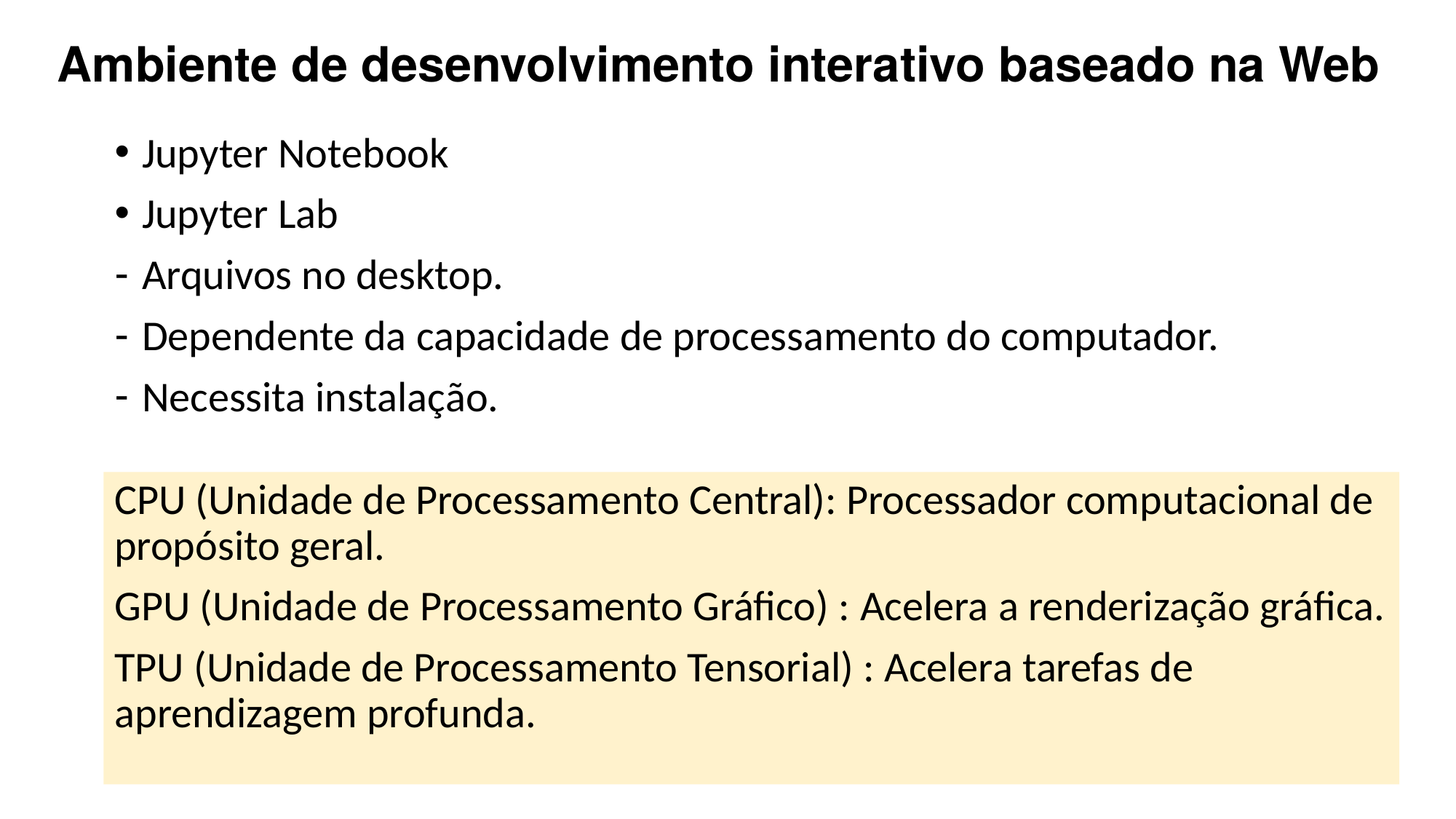

Ambiente de desenvolvimento interativo baseado na Web
Jupyter Notebook
Jupyter Lab
Arquivos no desktop.
Dependente da capacidade de processamento do computador.
Necessita instalação.

Google Colaboratory (Google Colab)
Executa código dos servidores em nuvem do Google.
Não necessita instalação.
Aproveitamento da potência de hardware do Google (GPUs e TPUs), independentemente da potência da sua máquina.

CPU (Unidade de Processamento Central): Processador computacional de propósito geral.
GPU (Unidade de Processamento Gráfico) : Acelera a renderização gráfica.
TPU (Unidade de Processamento Tensorial) : Acelera tarefas de aprendizagem profunda.